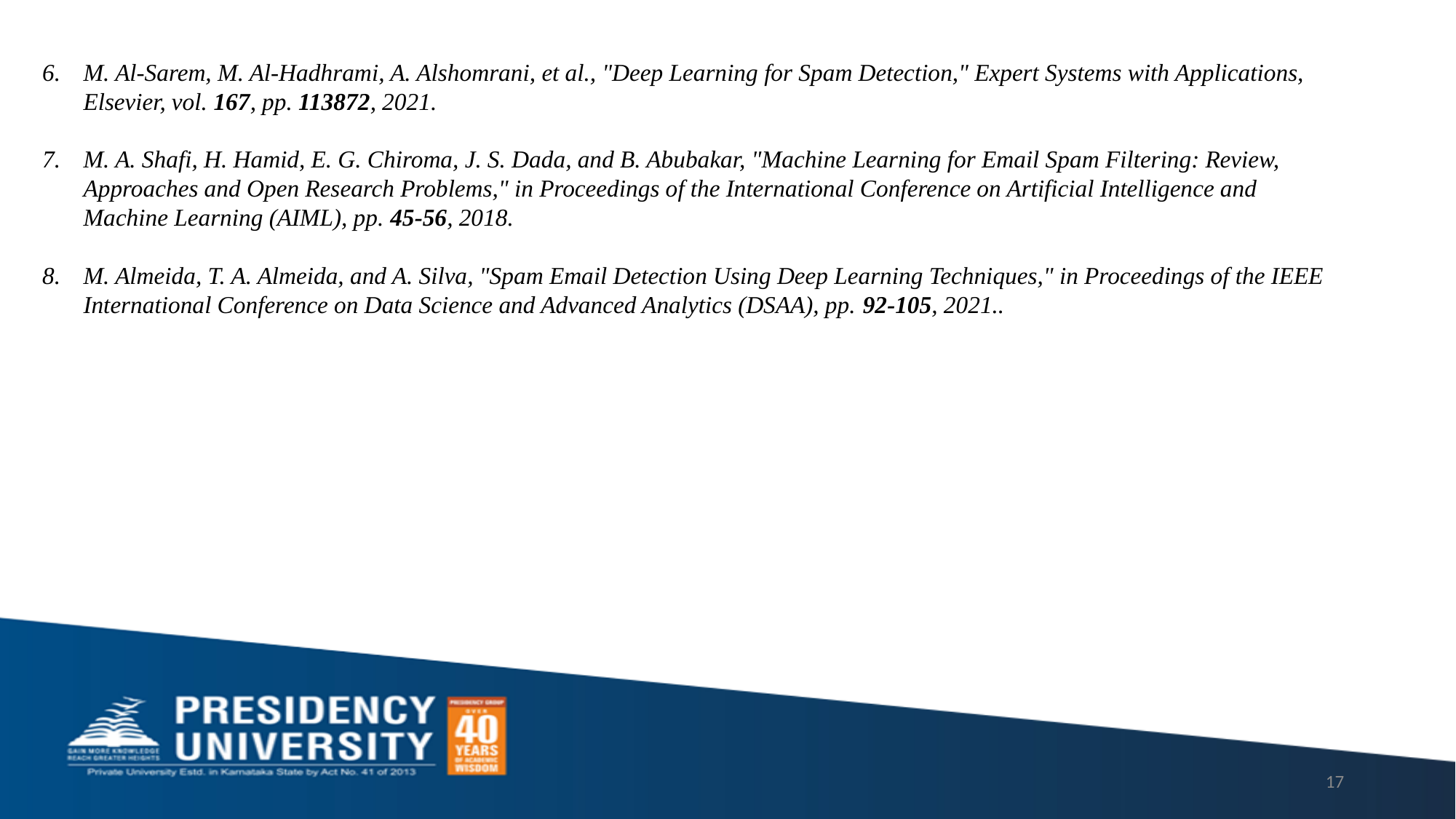

M. Al-Sarem, M. Al-Hadhrami, A. Alshomrani, et al., "Deep Learning for Spam Detection," Expert Systems with Applications, Elsevier, vol. 167, pp. 113872, 2021.

M. A. Shafi, H. Hamid, E. G. Chiroma, J. S. Dada, and B. Abubakar, "Machine Learning for Email Spam Filtering: Review, Approaches and Open Research Problems," in Proceedings of the International Conference on Artificial Intelligence and Machine Learning (AIML), pp. 45-56, 2018.

M. Almeida, T. A. Almeida, and A. Silva, "Spam Email Detection Using Deep Learning Techniques," in Proceedings of the IEEE International Conference on Data Science and Advanced Analytics (DSAA), pp. 92-105, 2021..

17